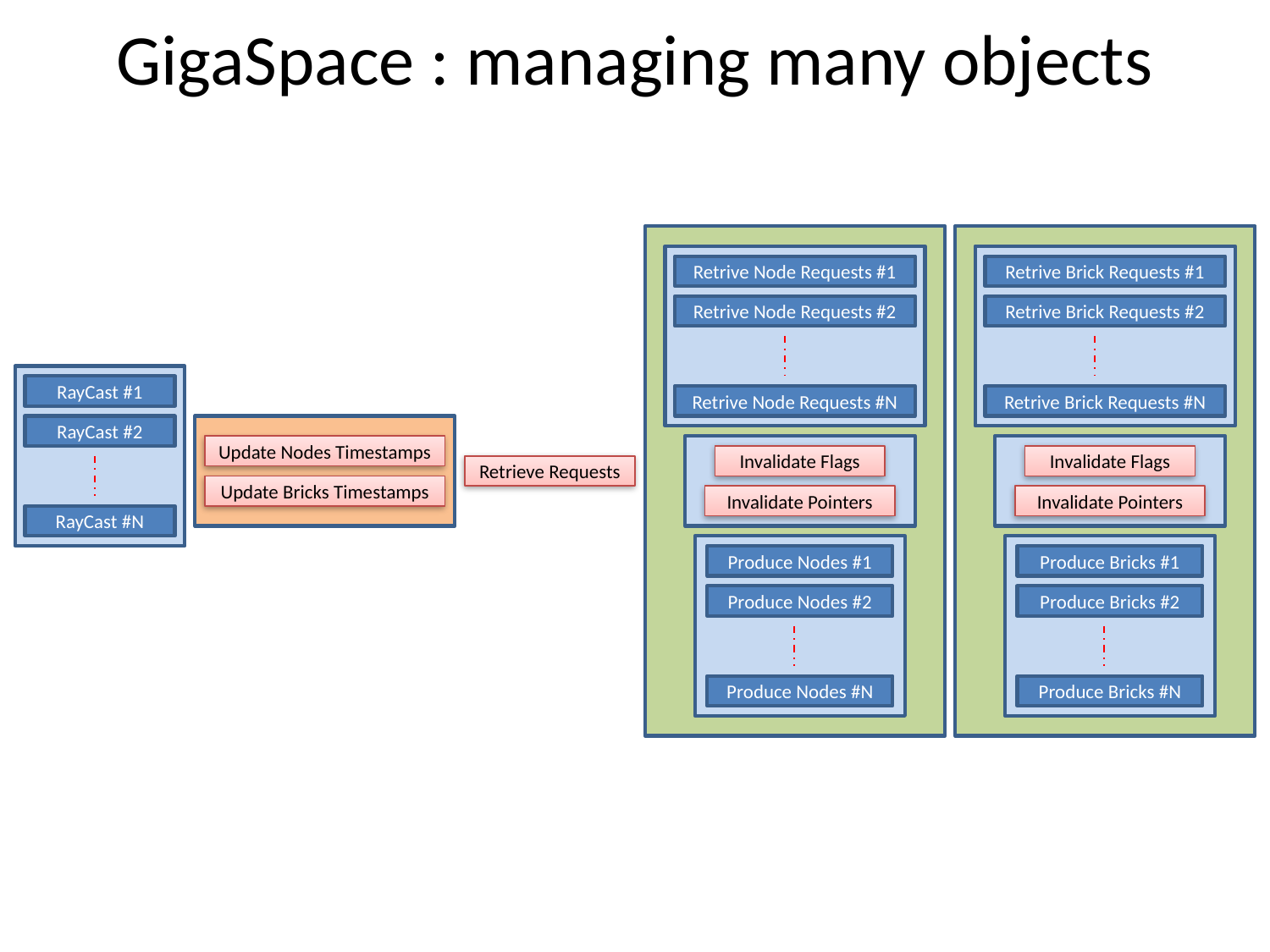

# GigaSpace : managing many objects

Retrive Node Requests #1
Retrive Node Requests #2
Retrive Node Requests #N

Invalidate Flags
Invalidate Pointers

Produce Nodes #1
Produce Nodes #2
Produce Nodes #N

Retrive Brick Requests #1
Retrive Brick Requests #2
Retrive Brick Requests #N

Invalidate Flags
Invalidate Pointers

Produce Bricks #1
Produce Bricks #2
Produce Bricks #N

RayCast #1
RayCast #2
RayCast #N

Update Nodes Timestamps
Update Bricks Timestamps
Retrieve Requests